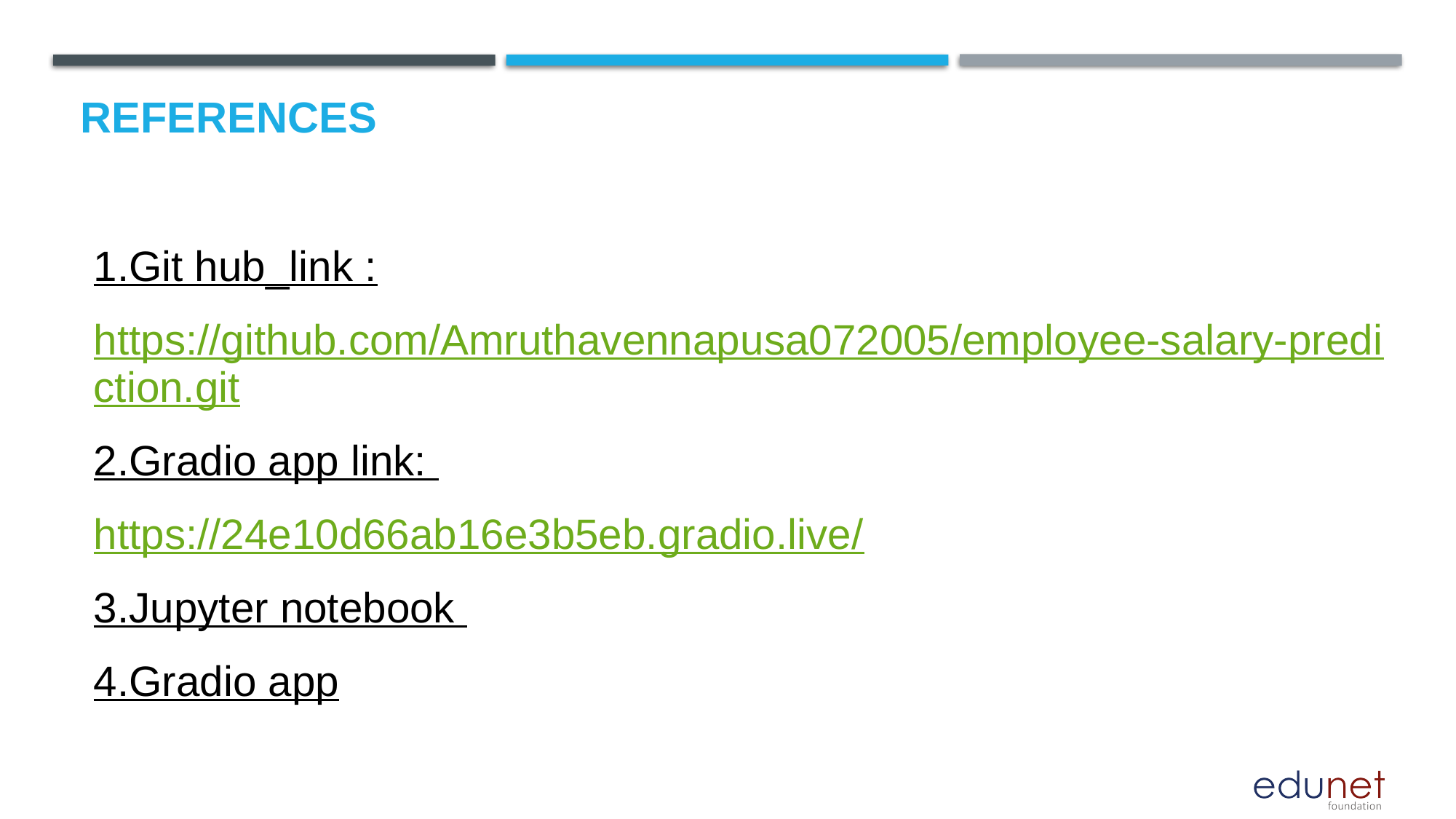

# References
1.Git hub_link :
https://github.com/Amruthavennapusa072005/employee-salary-prediction.git
2.Gradio app link:
https://24e10d66ab16e3b5eb.gradio.live/
3.Jupyter notebook
4.Gradio app